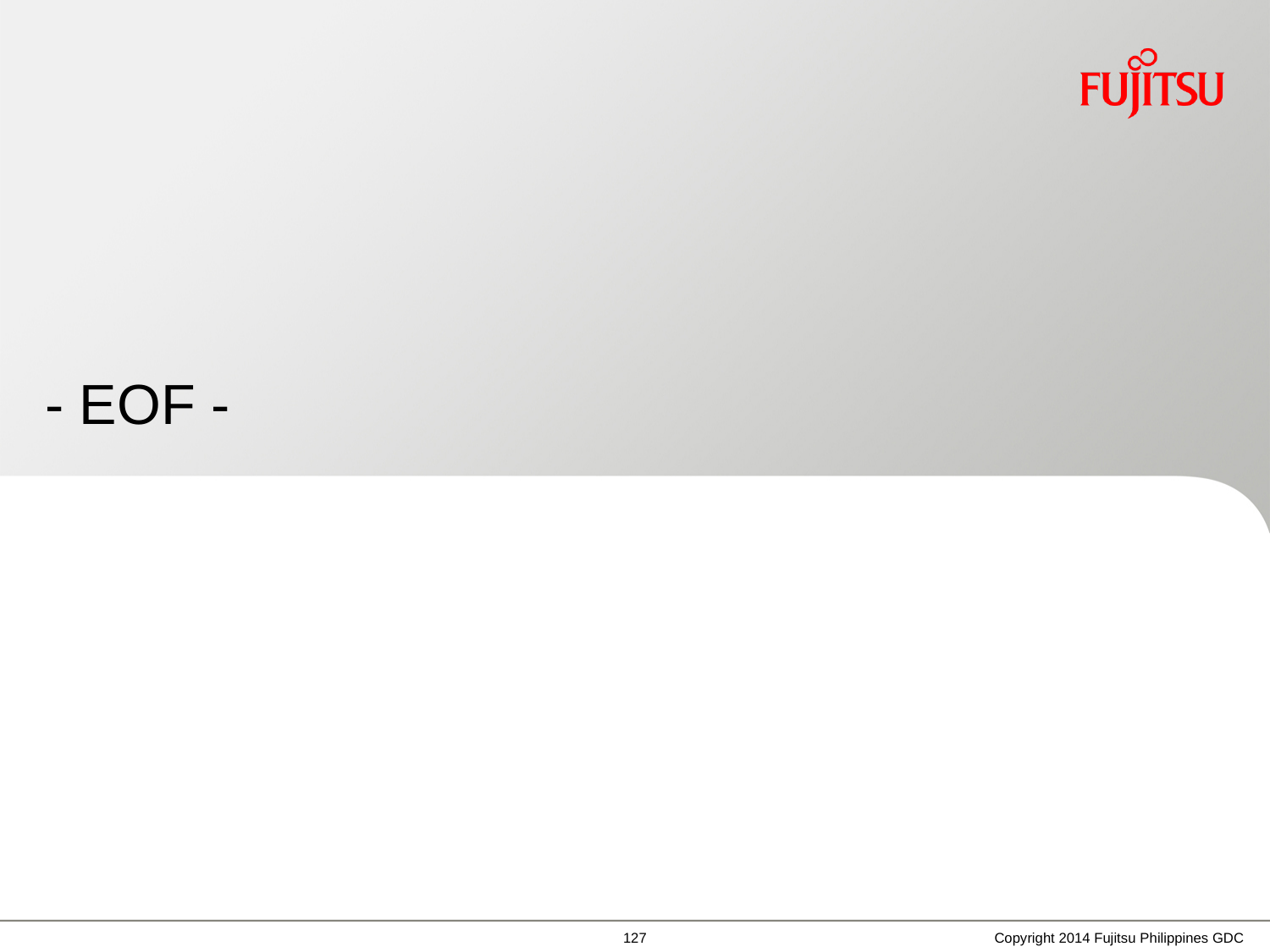

# - EOF -
Copyright 2014 Fujitsu Philippines GDC